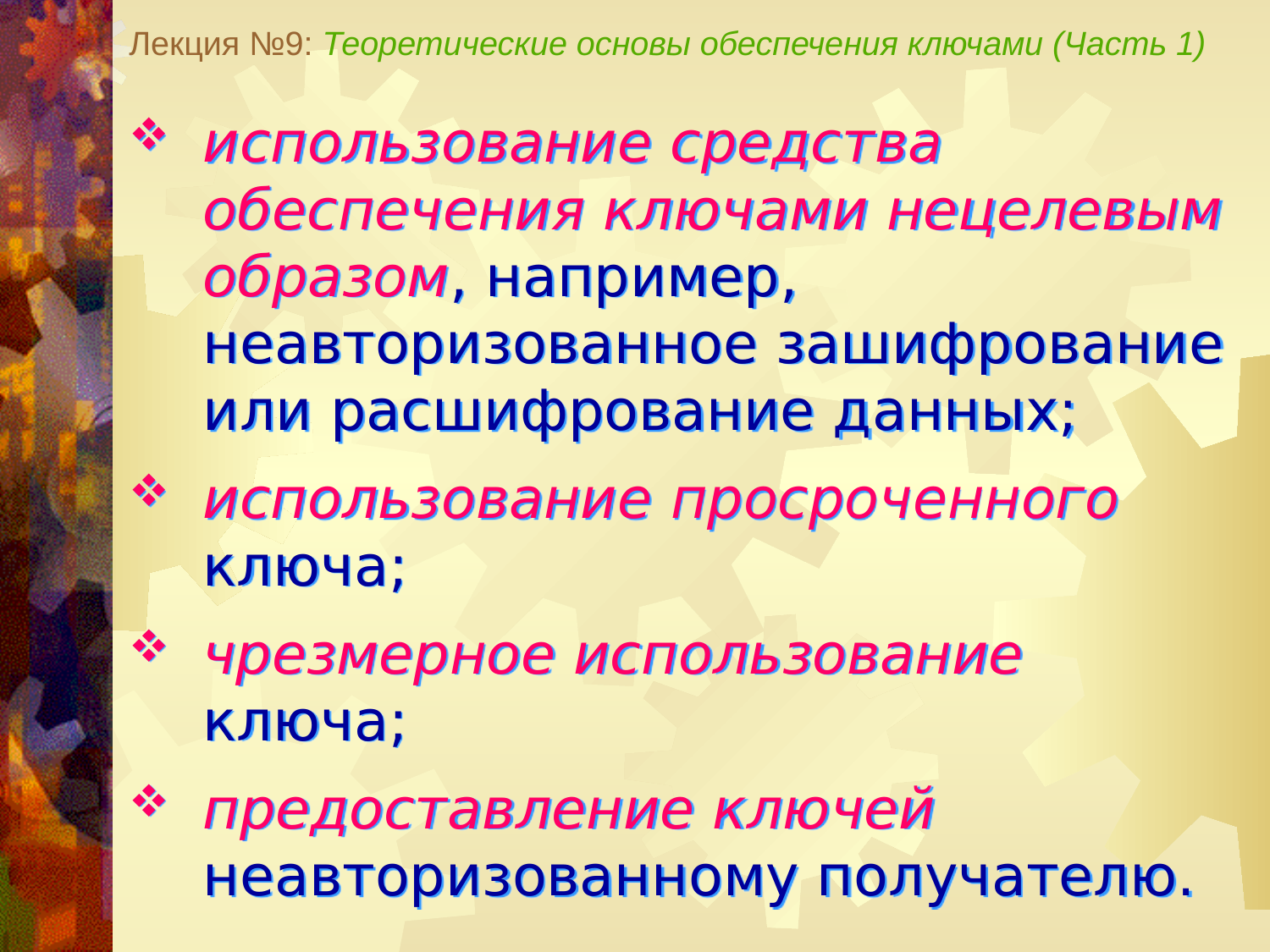

Лекция №9: Теоретические основы обеспечения ключами (Часть 1)
использование средства обеспечения ключами нецелевым образом, например, неавторизованное зашифрование или расшифрование данных;
использование просроченного ключа;
чрезмерное использование ключа;
предоставление ключей неавторизованному получателю.